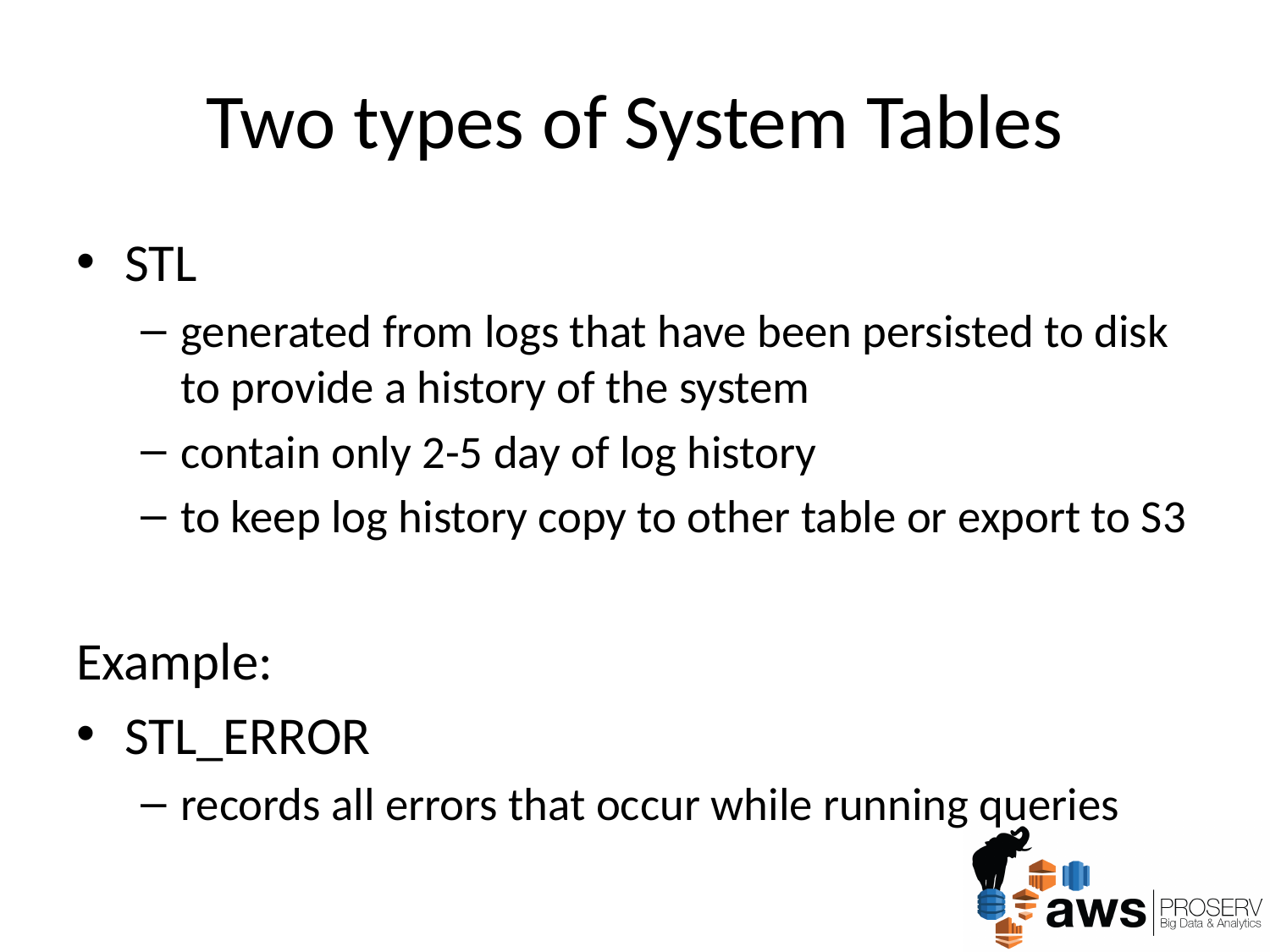

# Two types of System Tables
STL
generated from logs that have been persisted to disk to provide a history of the system
contain only 2-5 day of log history
to keep log history copy to other table or export to S3

Example:
STL_ERROR
records all errors that occur while running queries